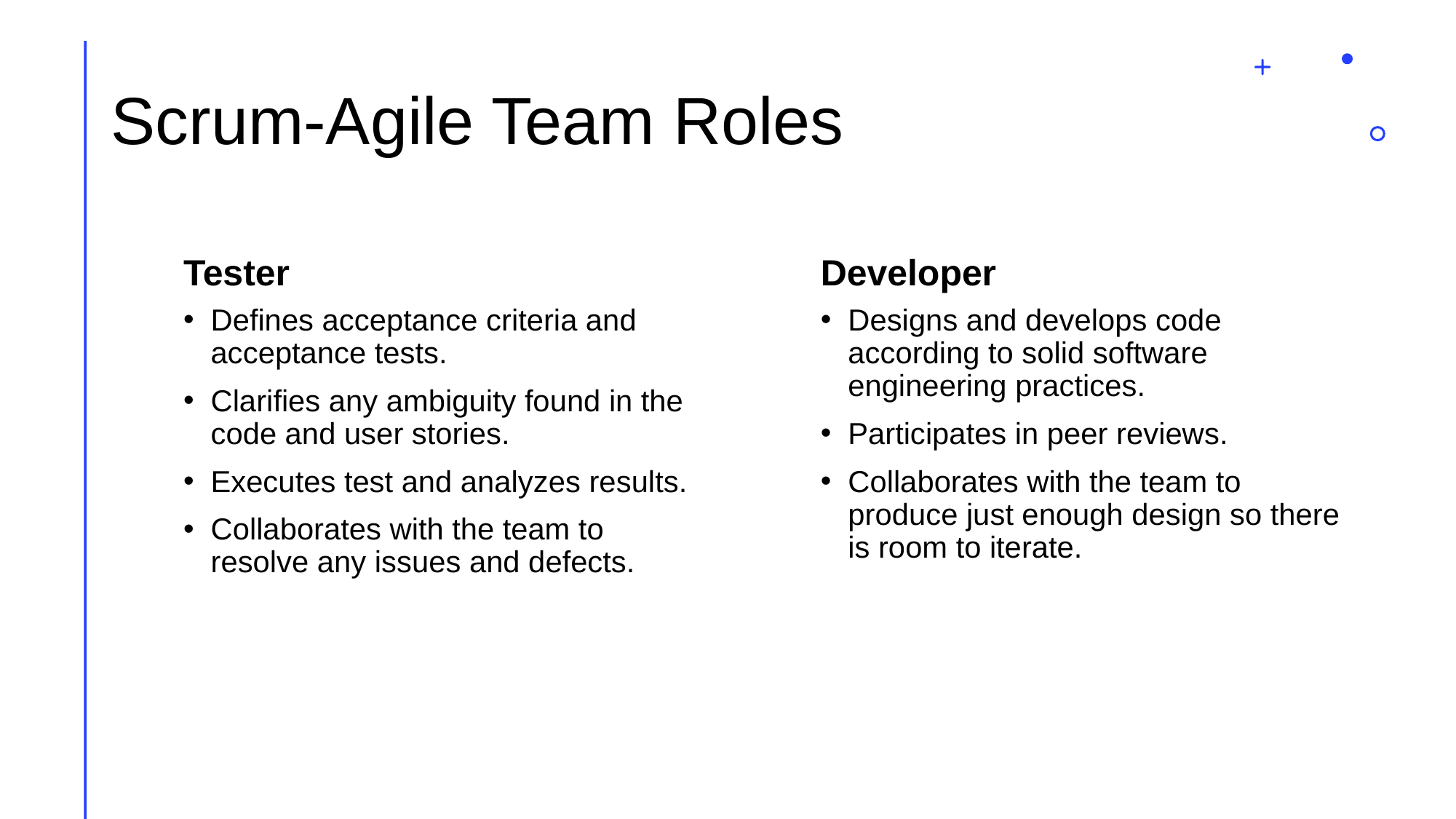

# Scrum-Agile Team Roles
Tester
Developer
Defines acceptance criteria and acceptance tests.
Clarifies any ambiguity found in the code and user stories.
Executes test and analyzes results.
Collaborates with the team to resolve any issues and defects.
Designs and develops code according to solid software engineering practices.
Participates in peer reviews.
Collaborates with the team to produce just enough design so there is room to iterate.